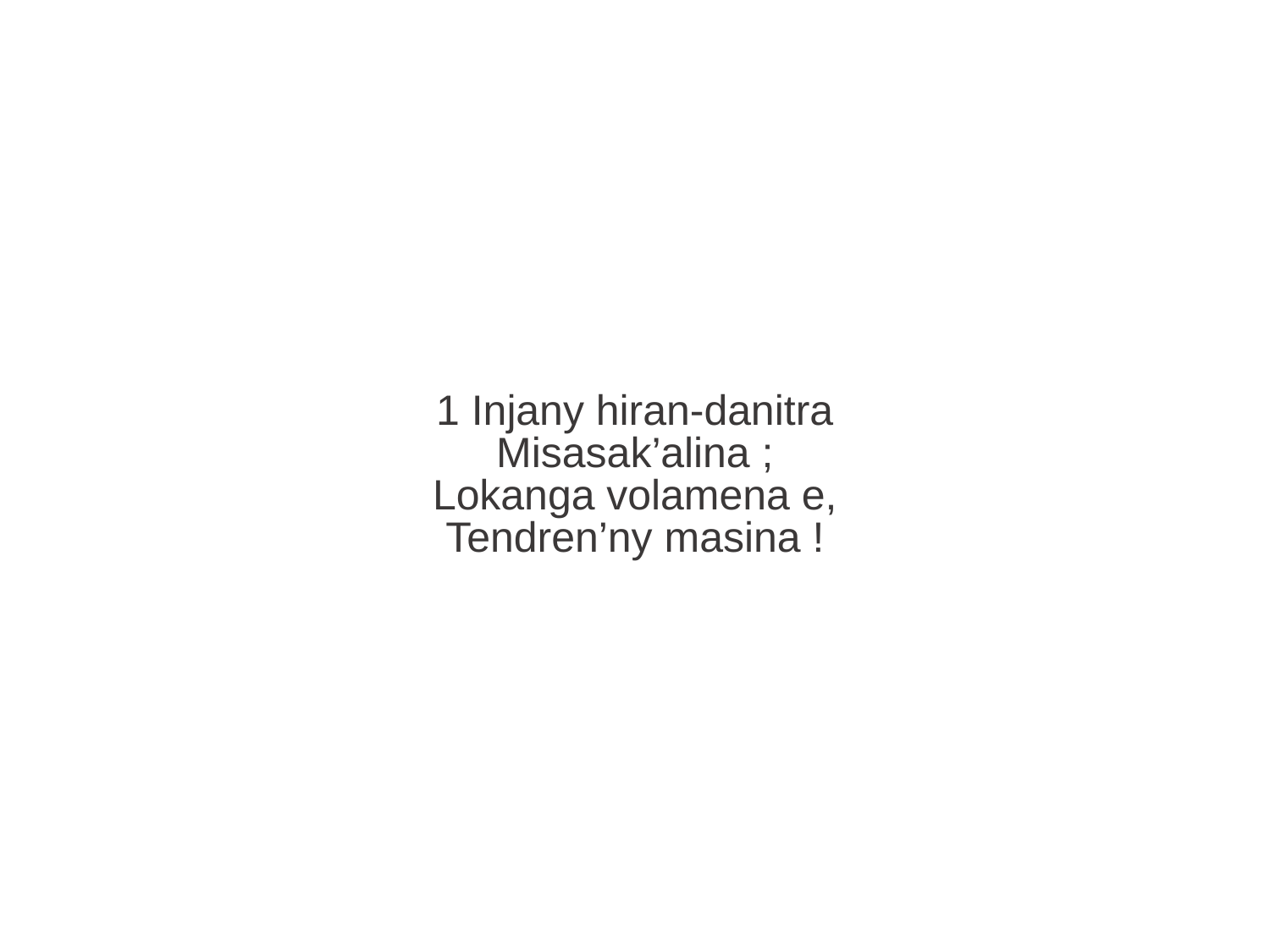

1 Injany hiran-danitra
Misasak’alina ;
Lokanga volamena e,
Tendren’ny masina !